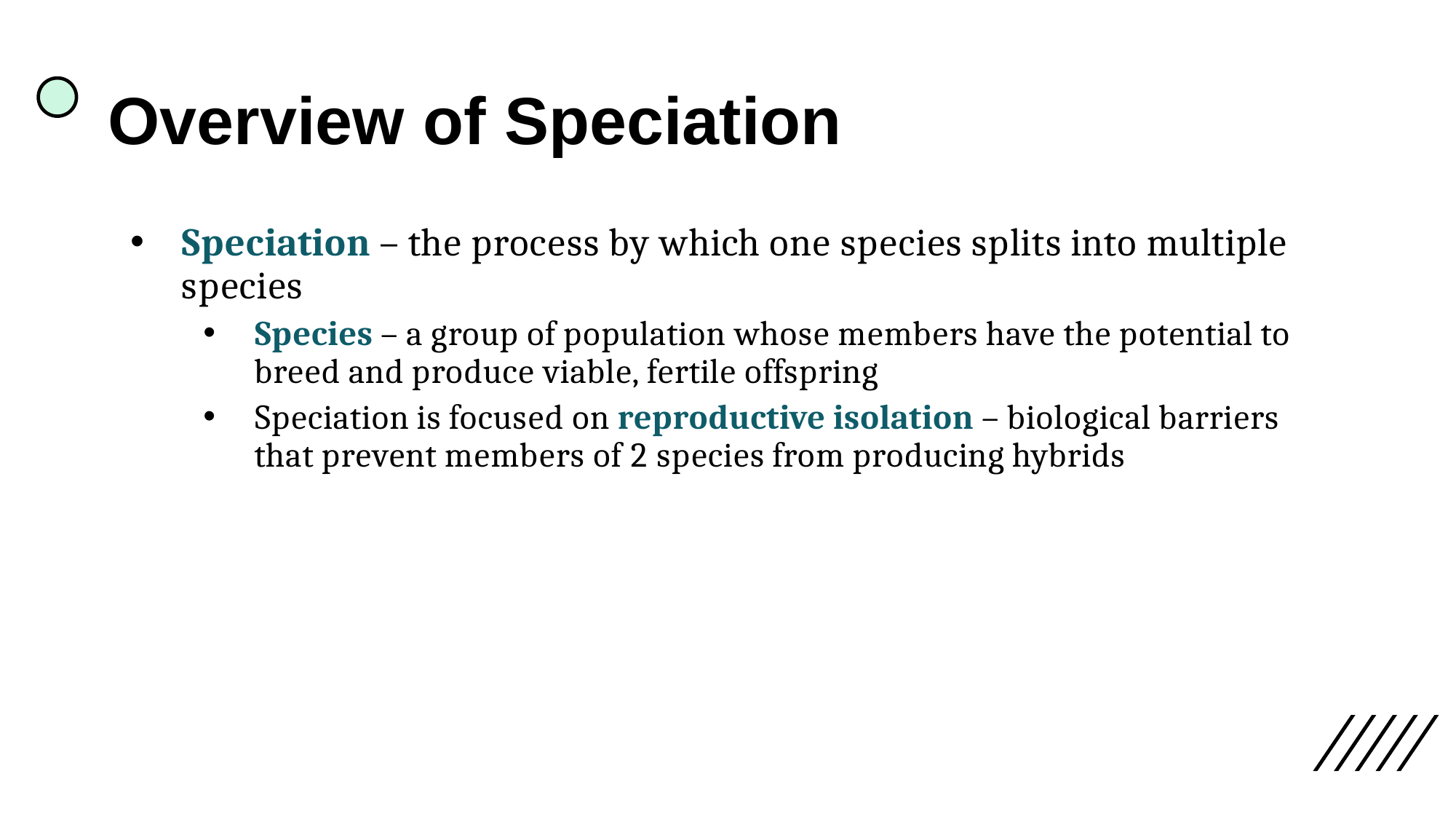

# Overview of Speciation
Speciation – the process by which one species splits into multiple species
Species – a group of population whose members have the potential to breed and produce viable, fertile offspring
Speciation is focused on reproductive isolation – biological barriers that prevent members of 2 species from producing hybrids